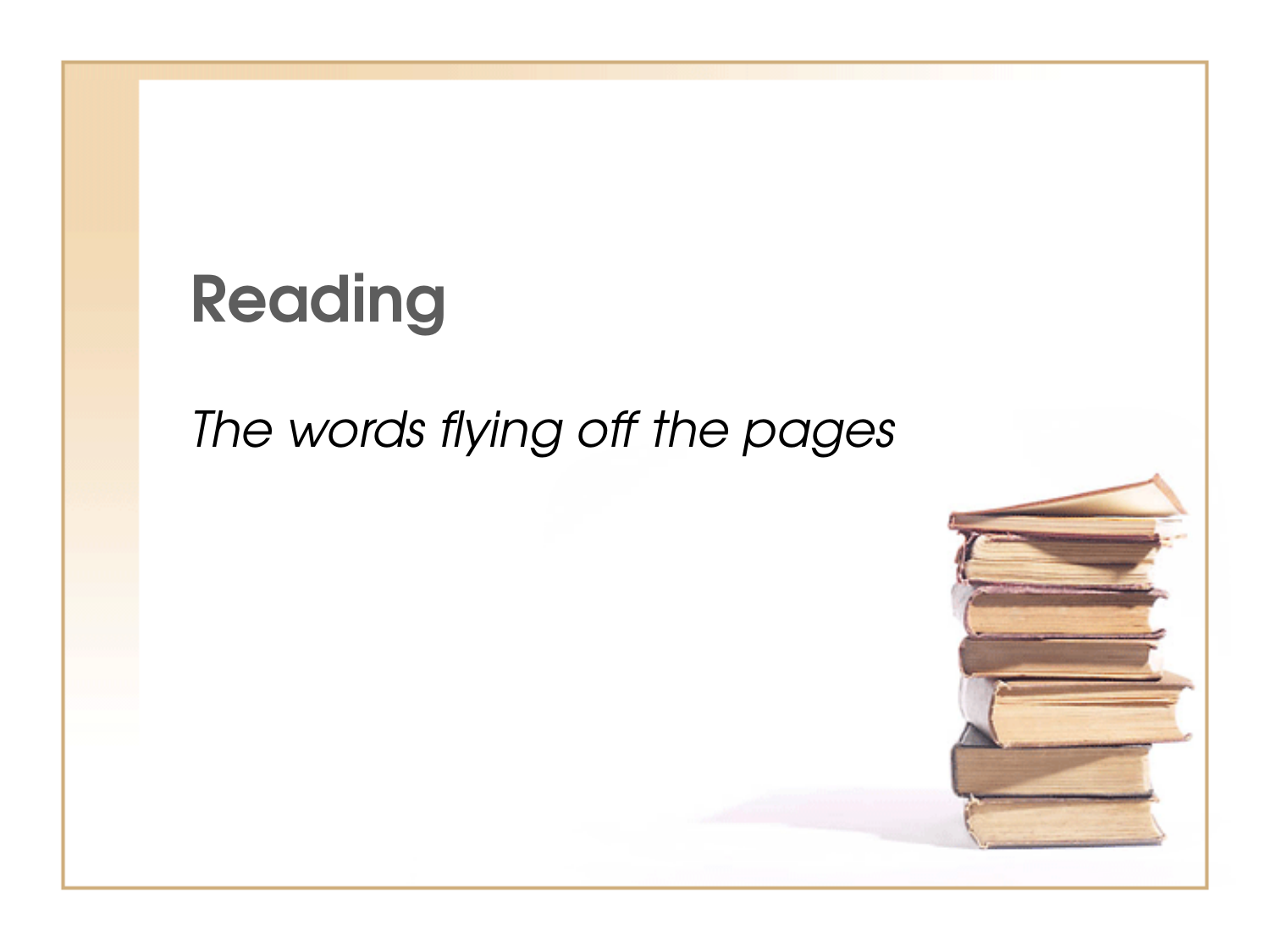

# Reading
The words flying off the pages